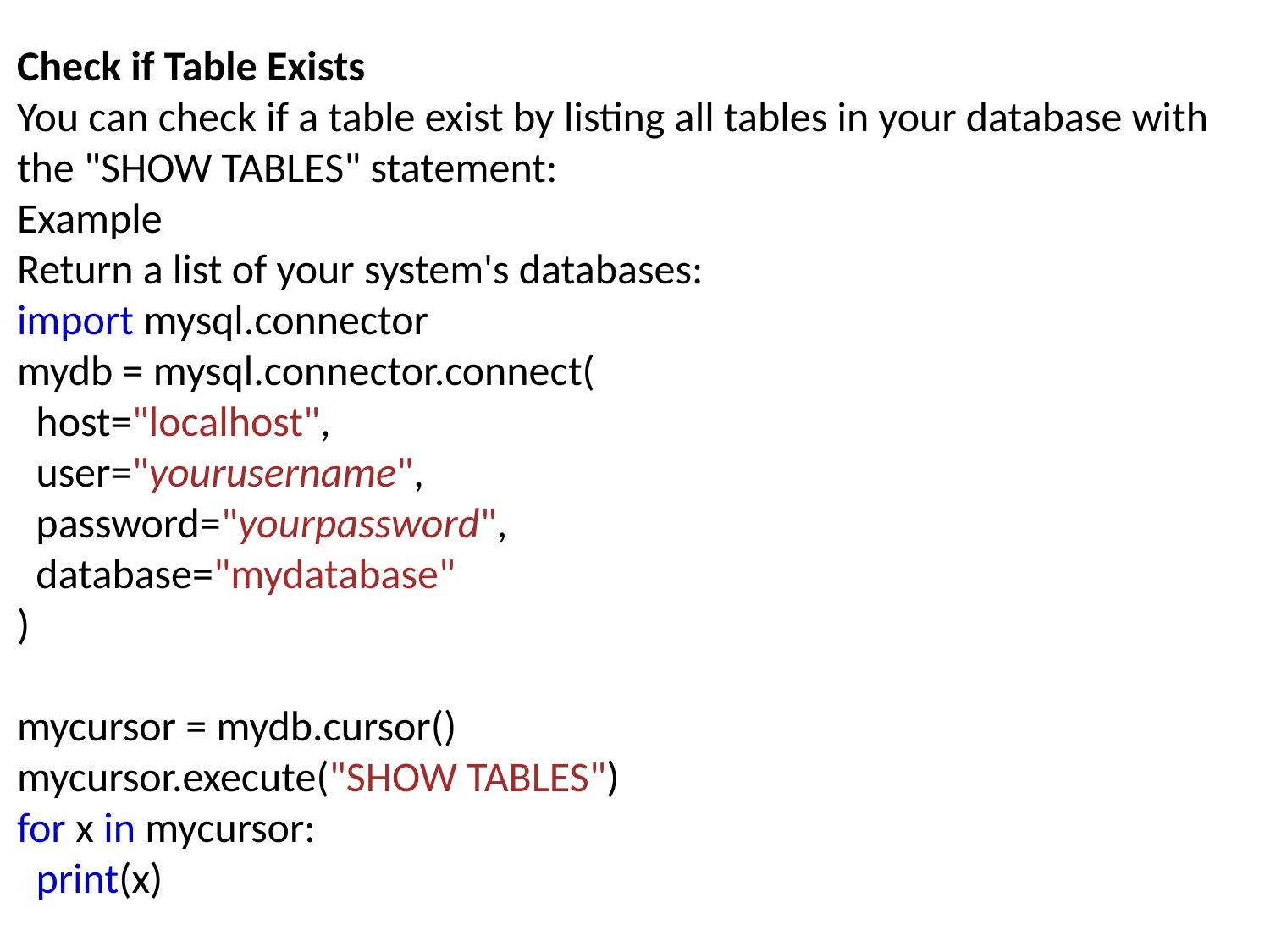

Check if Table Exists
You can check if a table exist by listing all tables in your database with the "SHOW TABLES" statement:
Example
Return a list of your system's databases:
import mysql.connector
mydb = mysql.connector.connect(
  host="localhost",
  user="yourusername",
  password="yourpassword",
  database="mydatabase"
)
mycursor = mydb.cursor()
mycursor.execute("SHOW TABLES")
for x in mycursor:
  print(x)